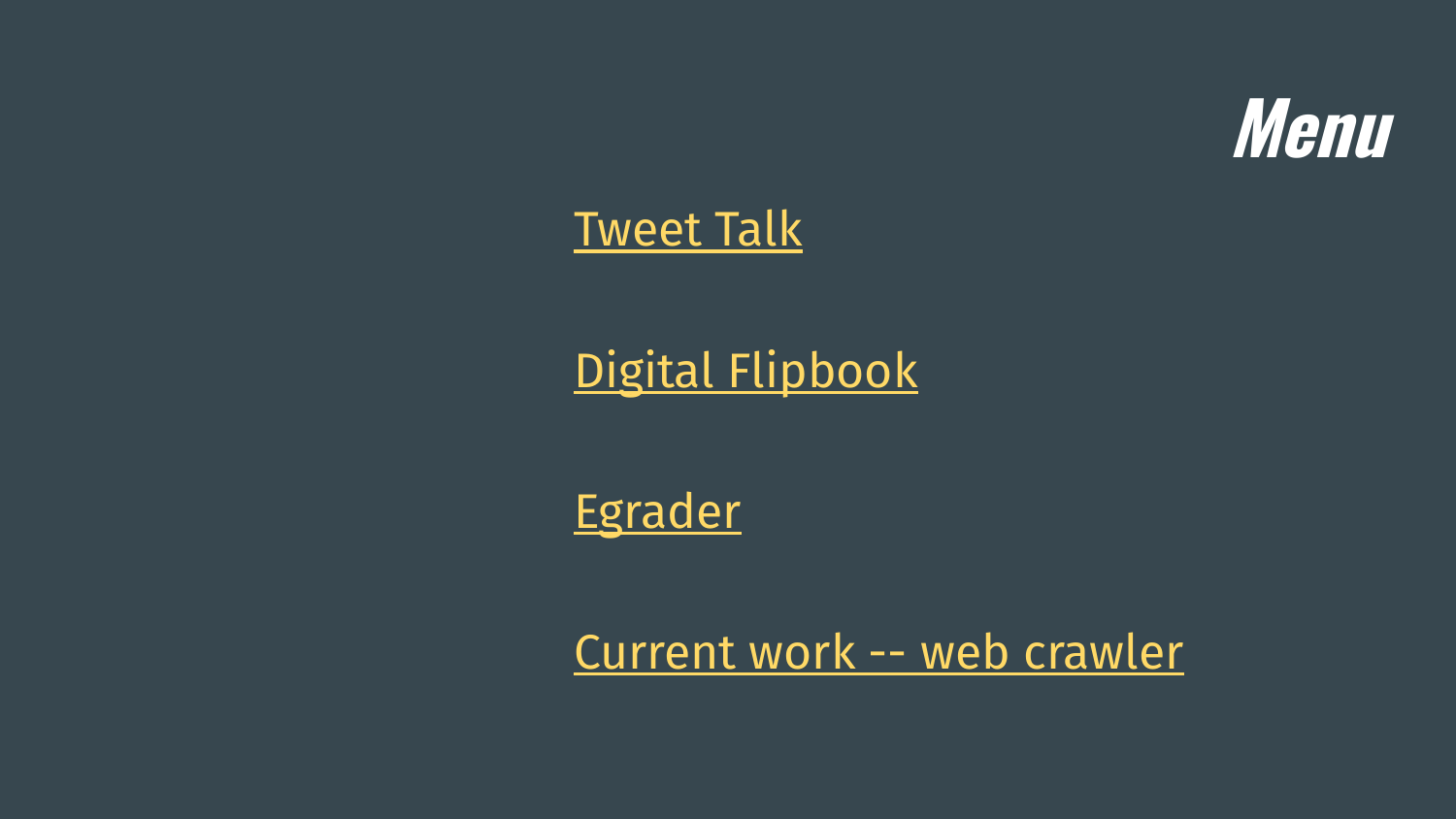

# Menu
Tweet Talk

Digital Flipbook

Egrader

Current work -- web crawler